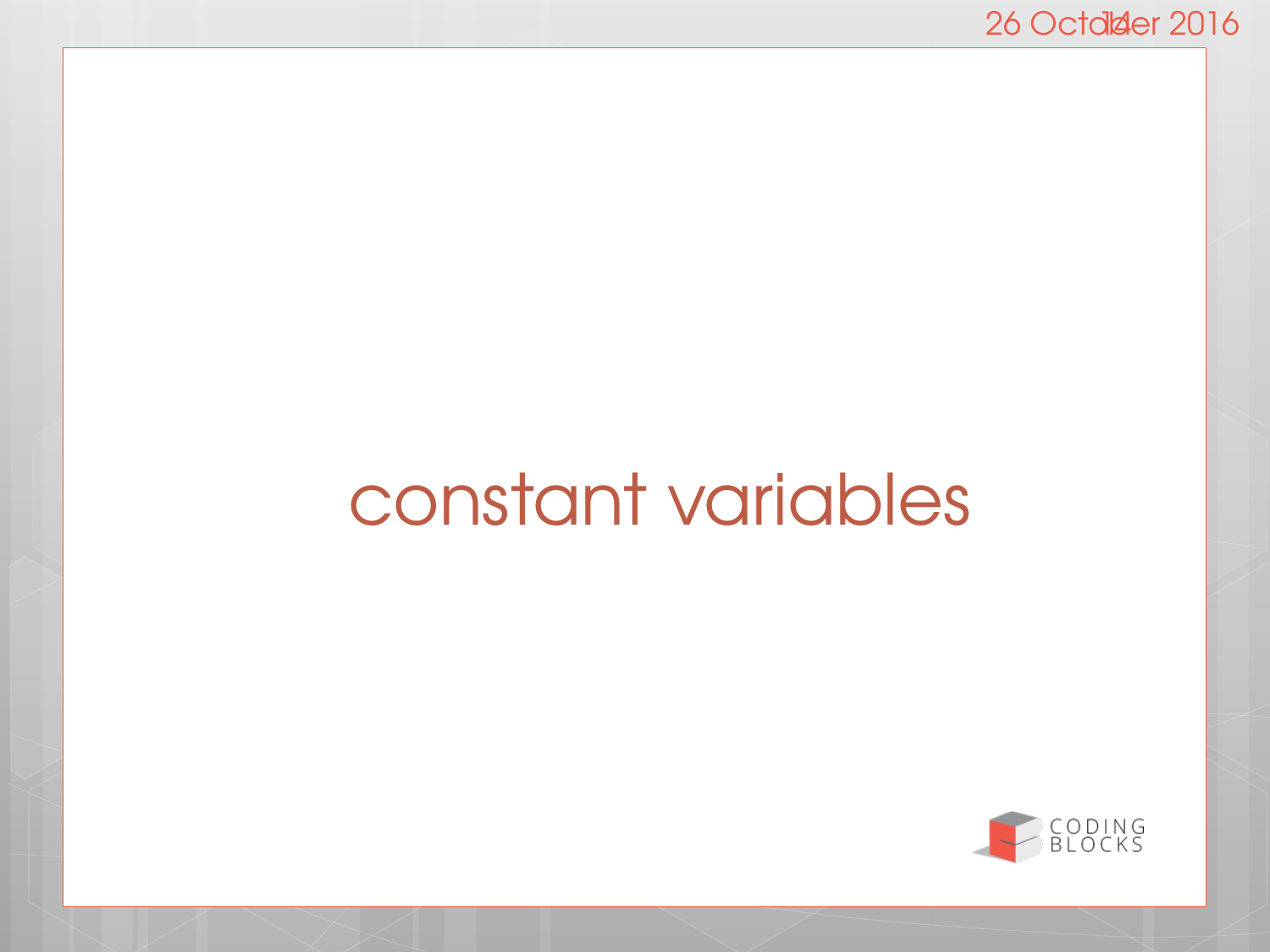

26 October 2016
14
# constant variables